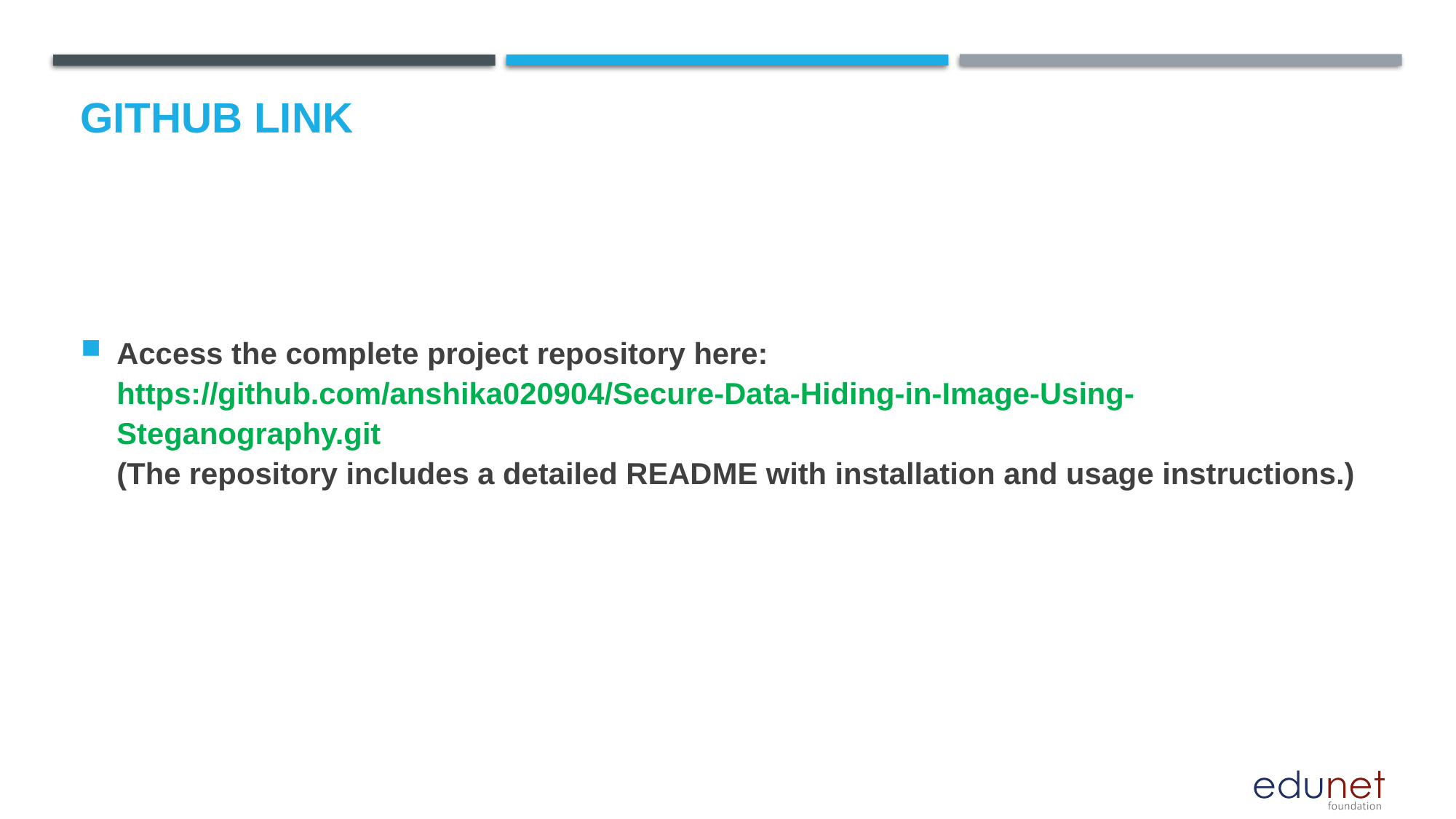

# GitHub Link
Access the complete project repository here:
https://github.com/anshika020904/Secure-Data-Hiding-in-Image-Using-Steganography.git
(The repository includes a detailed README with installation and usage instructions.)